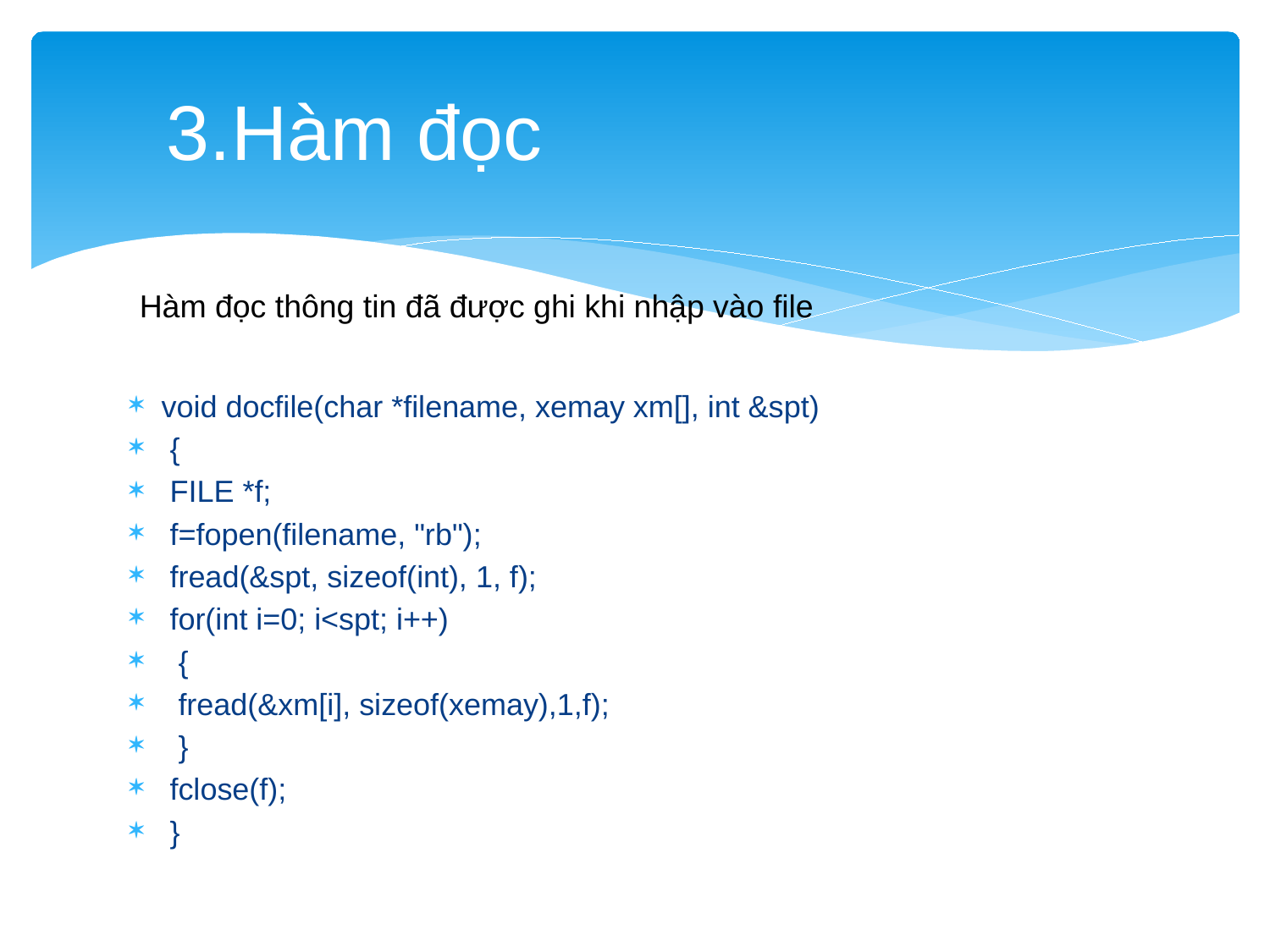

# 3.Hàm đọc
Hàm đọc thông tin đã được ghi khi nhập vào file
void docfile(char *filename, xemay xm[], int &spt)
 {
 FILE *f;
 f=fopen(filename, "rb");
 fread(&spt, sizeof(int), 1, f);
 for(int i=0; i<spt; i++)
  {
  fread(&xm[i], sizeof(xemay),1,f);
  }
 fclose(f);
 }